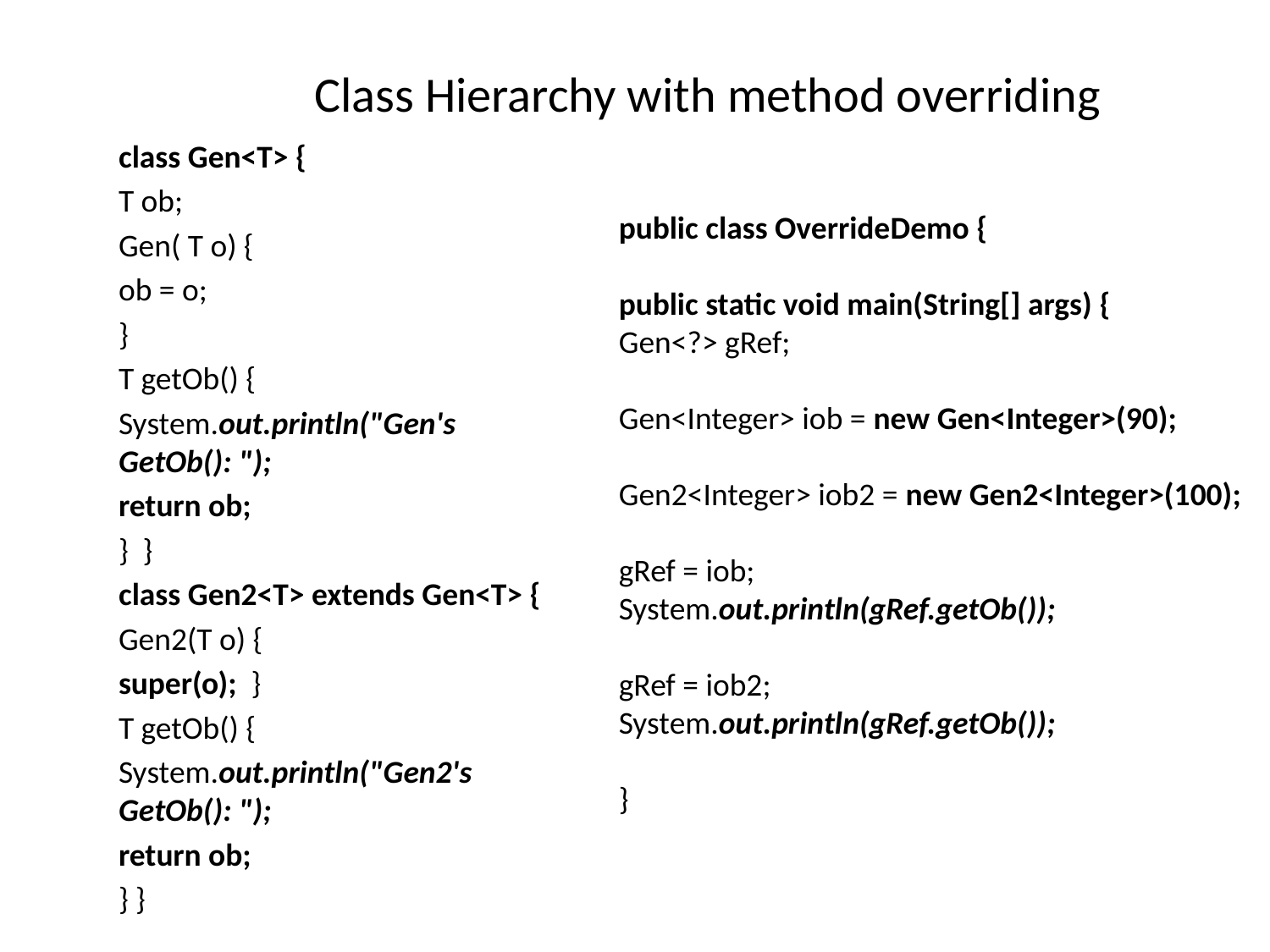

Class Hierarchy with method overriding
class Gen<T> {
T ob;
Gen( T o) {
ob = o;
}
T getOb() {
System.out.println("Gen's GetOb(): ");
return ob;
}  }
class Gen2<T> extends Gen<T> {
Gen2(T o) {
super(o);  }
T getOb() {
System.out.println("Gen2's GetOb(): ");
return ob;
} }
public class OverrideDemo {

public static void main(String[] args) {
Gen<?> gRef;

Gen<Integer> iob = new Gen<Integer>(90);

Gen2<Integer> iob2 = new Gen2<Integer>(100);

gRef = iob;
System.out.println(gRef.getOb());

gRef = iob2;
System.out.println(gRef.getOb());

}